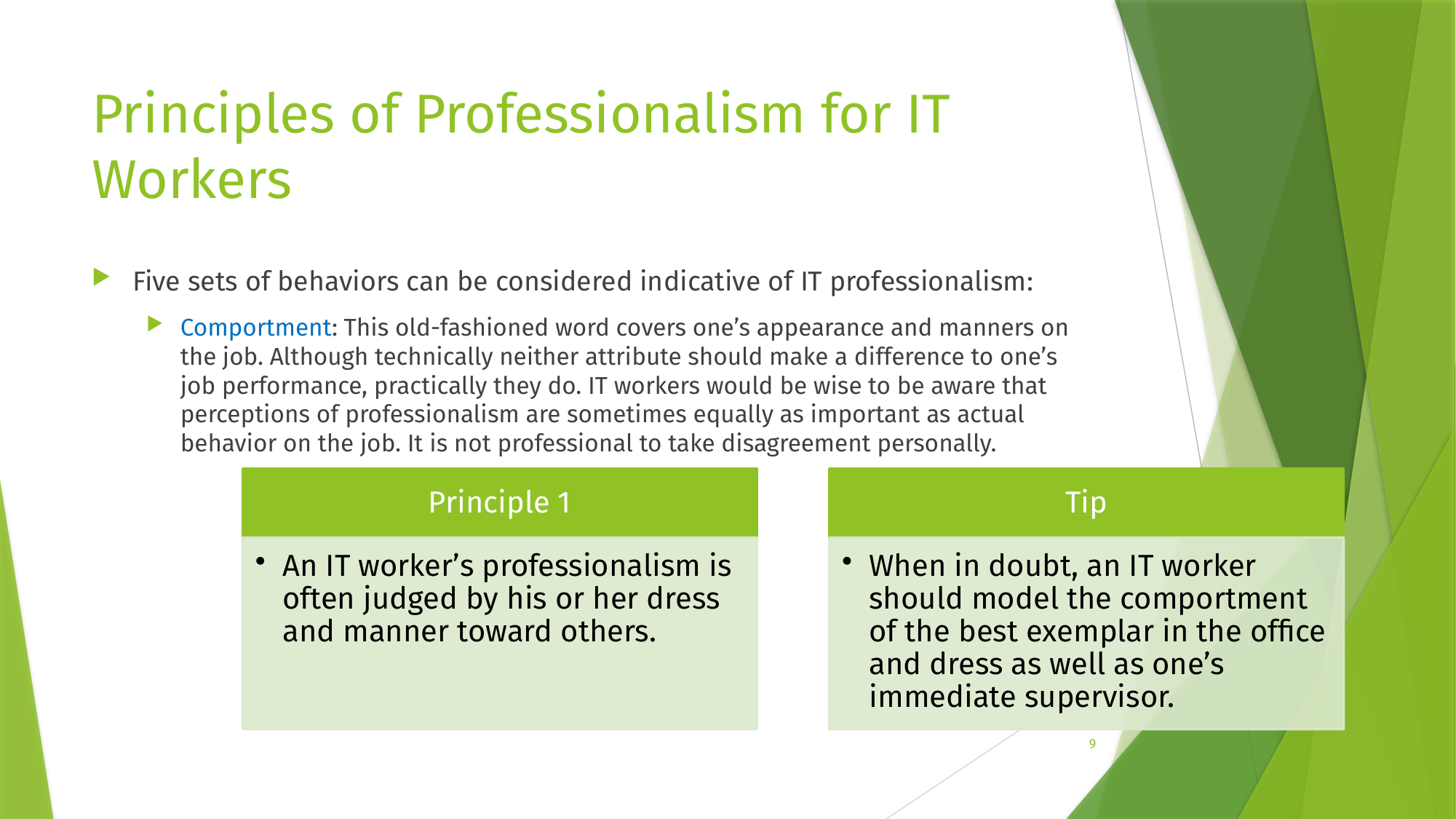

# Principles of Professionalism for IT Workers
Five sets of behaviors can be considered indicative of IT professionalism:
Comportment: This old-fashioned word covers one’s appearance and manners on the job. Although technically neither attribute should make a difference to one’s job performance, practically they do. IT workers would be wise to be aware that perceptions of professionalism are sometimes equally as important as actual behavior on the job. It is not professional to take disagreement personally.
Principle 1
An IT worker’s professionalism is often judged by his or her dress and manner toward others.
Tip
When in doubt, an IT worker should model the comportment of the best exemplar in the office and dress as well as one’s immediate supervisor.
9